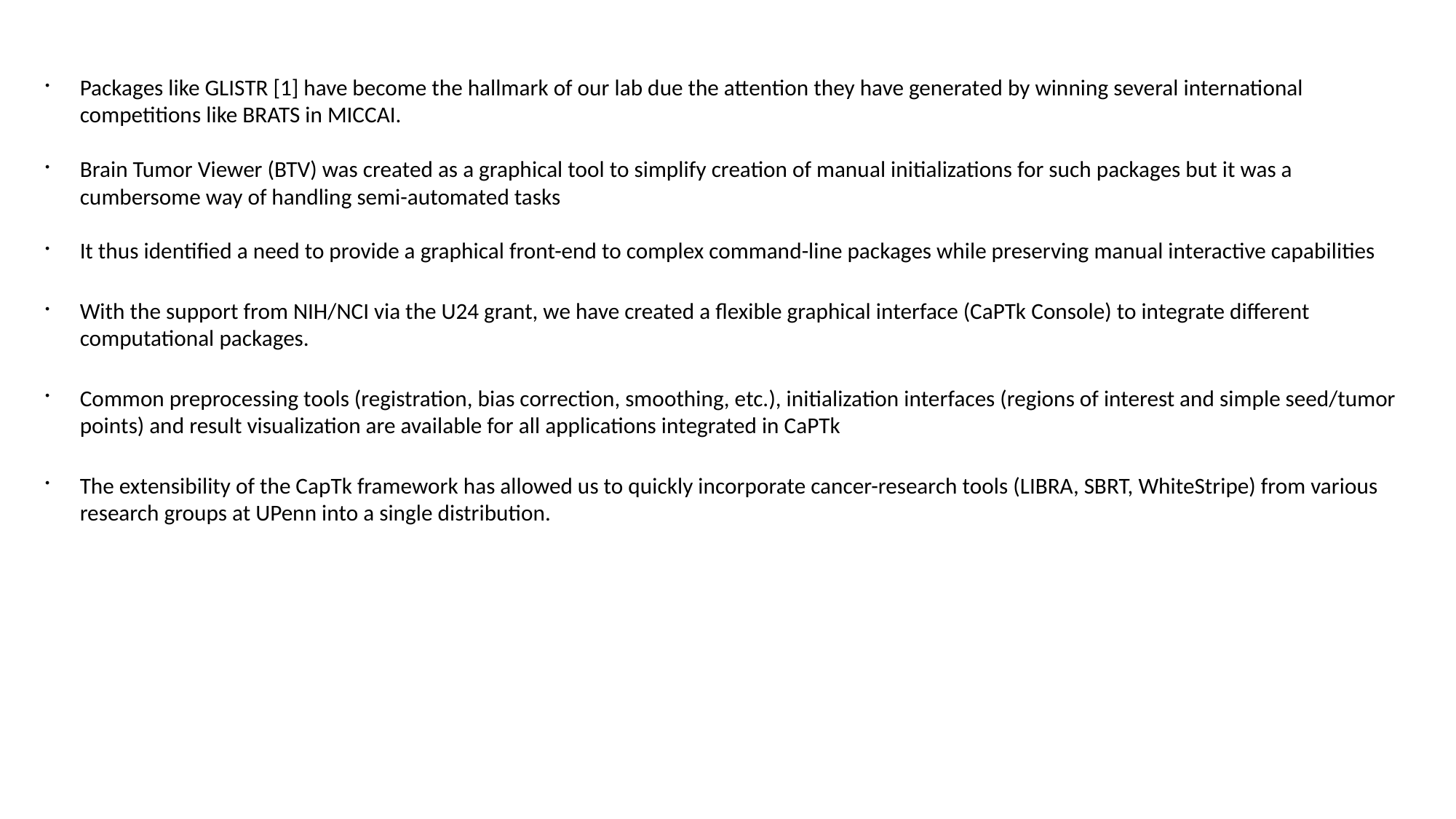

Packages like GLISTR [1] have become the hallmark of our lab due the attention they have generated by winning several international competitions like BRATS in MICCAI.

Brain Tumor Viewer (BTV) was created as a graphical tool to simplify creation of manual initializations for such packages but it was a cumbersome way of handling semi-automated tasks

It thus identified a need to provide a graphical front-end to complex command-line packages while preserving manual interactive capabilities

With the support from NIH/NCI via the U24 grant, we have created a flexible graphical interface (CaPTk Console) to integrate different computational packages.

Common preprocessing tools (registration, bias correction, smoothing, etc.), initialization interfaces (regions of interest and simple seed/tumor points) and result visualization are available for all applications integrated in CaPTk

The extensibility of the CapTk framework has allowed us to quickly incorporate cancer-research tools (LIBRA, SBRT, WhiteStripe) from various research groups at UPenn into a single distribution.